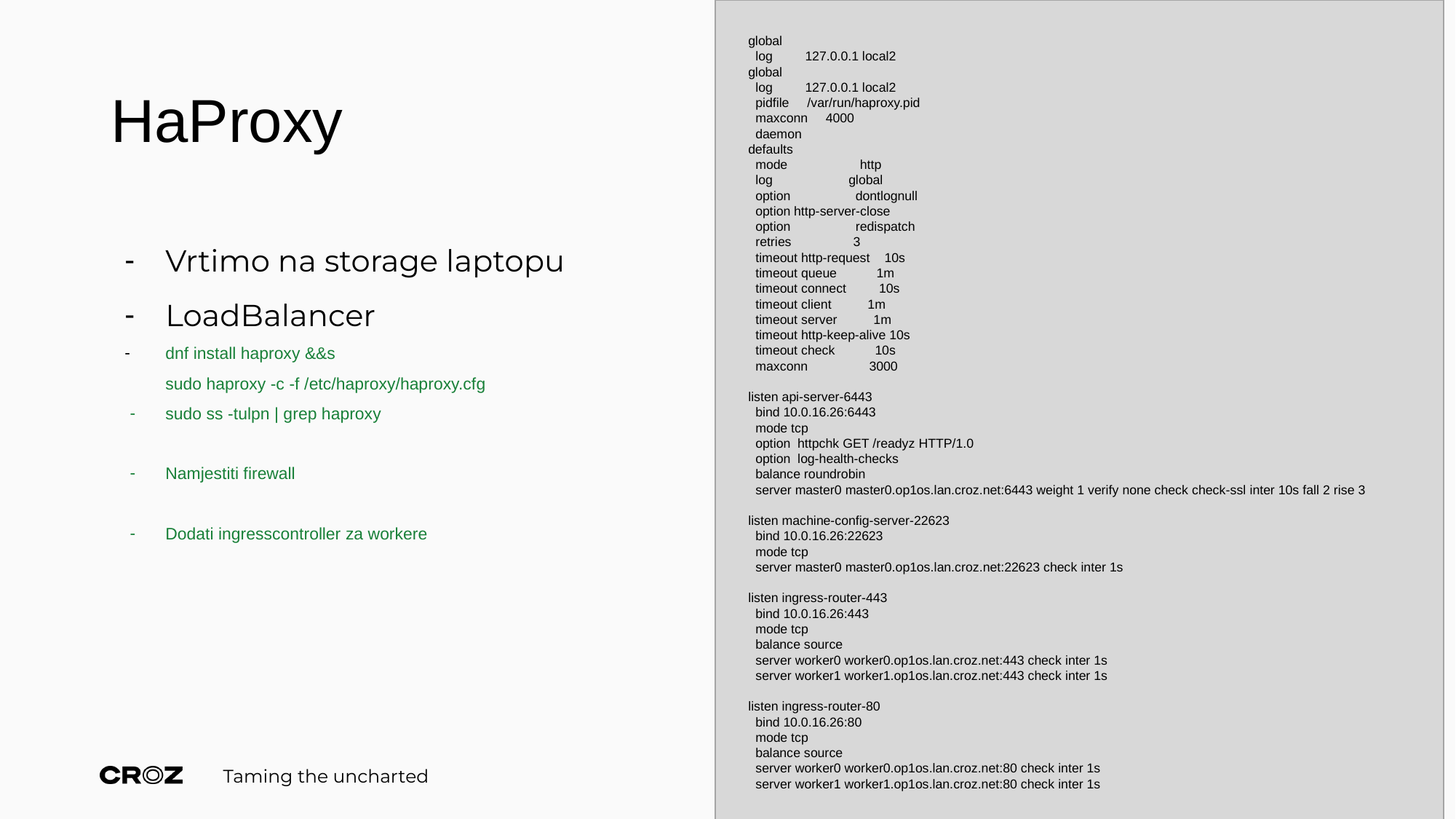

global
  log         127.0.0.1 local2
global
  log         127.0.0.1 local2
  pidfile     /var/run/haproxy.pid
  maxconn     4000
  daemon
defaults
  mode                    http
  log                     global
  option                  dontlognull
  option http-server-close
  option                  redispatch
  retries                 3
  timeout http-request    10s
  timeout queue           1m
  timeout connect         10s
  timeout client          1m
  timeout server          1m
  timeout http-keep-alive 10s
  timeout check           10s
  maxconn                 3000

listen api-server-6443
  bind 10.0.16.26:6443
  mode tcp
  option  httpchk GET /readyz HTTP/1.0
  option  log-health-checks
  balance roundrobin
  server master0 master0.op1os.lan.croz.net:6443 weight 1 verify none check check-ssl inter 10s fall 2 rise 3

listen machine-config-server-22623
  bind 10.0.16.26:22623
  mode tcp
  server master0 master0.op1os.lan.croz.net:22623 check inter 1s

listen ingress-router-443
  bind 10.0.16.26:443
  mode tcp
  balance source
  server worker0 worker0.op1os.lan.croz.net:443 check inter 1s
  server worker1 worker1.op1os.lan.croz.net:443 check inter 1s

listen ingress-router-80
  bind 10.0.16.26:80
  mode tcp
  balance source
  server worker0 worker0.op1os.lan.croz.net:80 check inter 1s
  server worker1 worker1.op1os.lan.croz.net:80 check inter 1s

# HaProxy
Vrtimo na storage laptopu
LoadBalancer
dnf install haproxy &&s
sudo haproxy -c -f /etc/haproxy/haproxy.cfg
sudo ss -tulpn | grep haproxy

Namjestiti firewall

Dodati ingresscontroller za workere